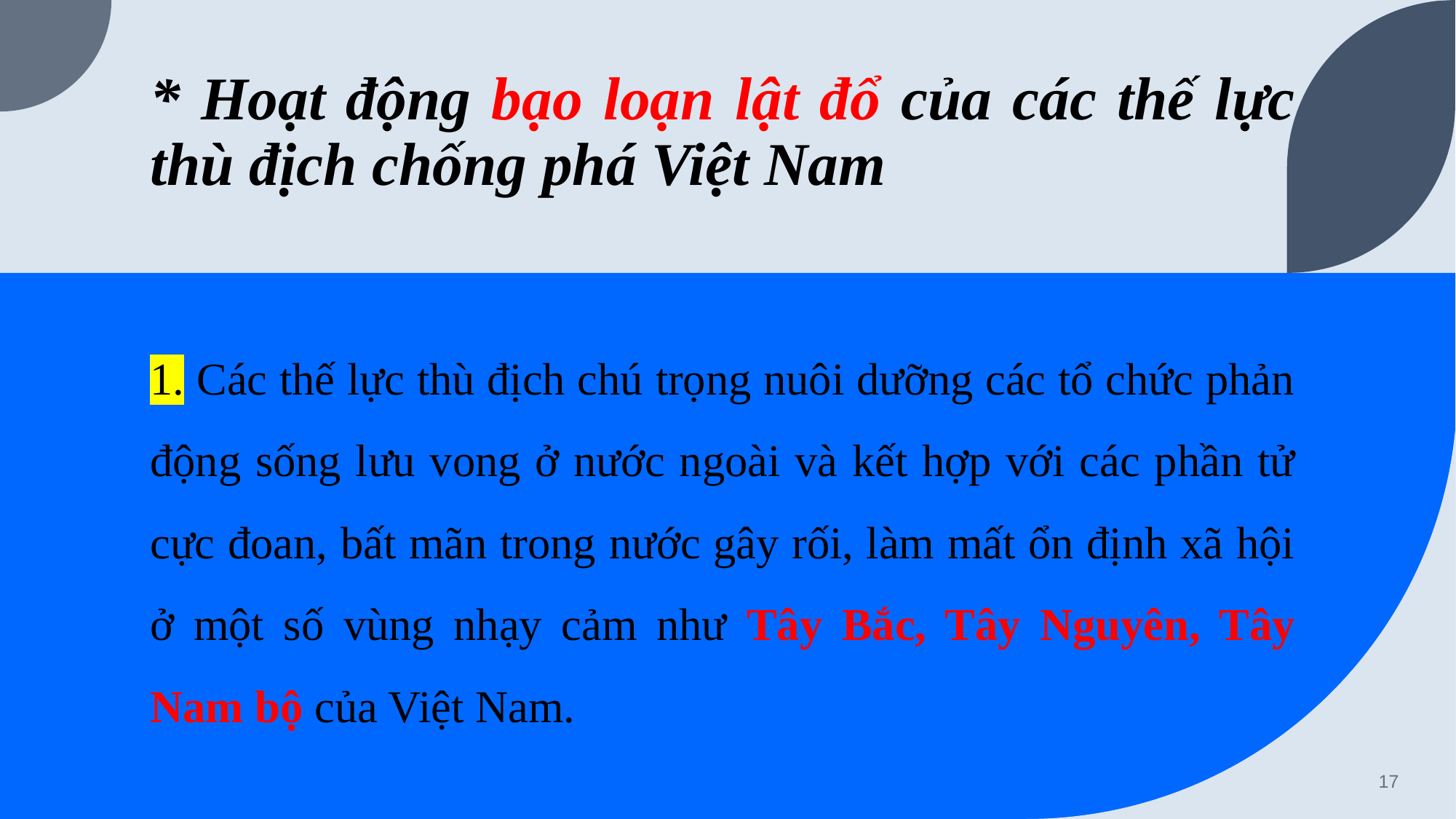

# * Hoạt động bạo loạn lật đổ của các thế lực thù địch chống phá Việt Nam
1. Các thế lực thù địch chú trọng nuôi dưỡng các tổ chức phản động sống lưu vong ở nước ngoài và kết hợp với các phần tử cực đoan, bất mãn trong nước gây rối, làm mất ổn định xã hội ở một số vùng nhạy cảm như Tây Bắc, Tây Nguyên, Tây Nam bộ của Việt Nam.
17